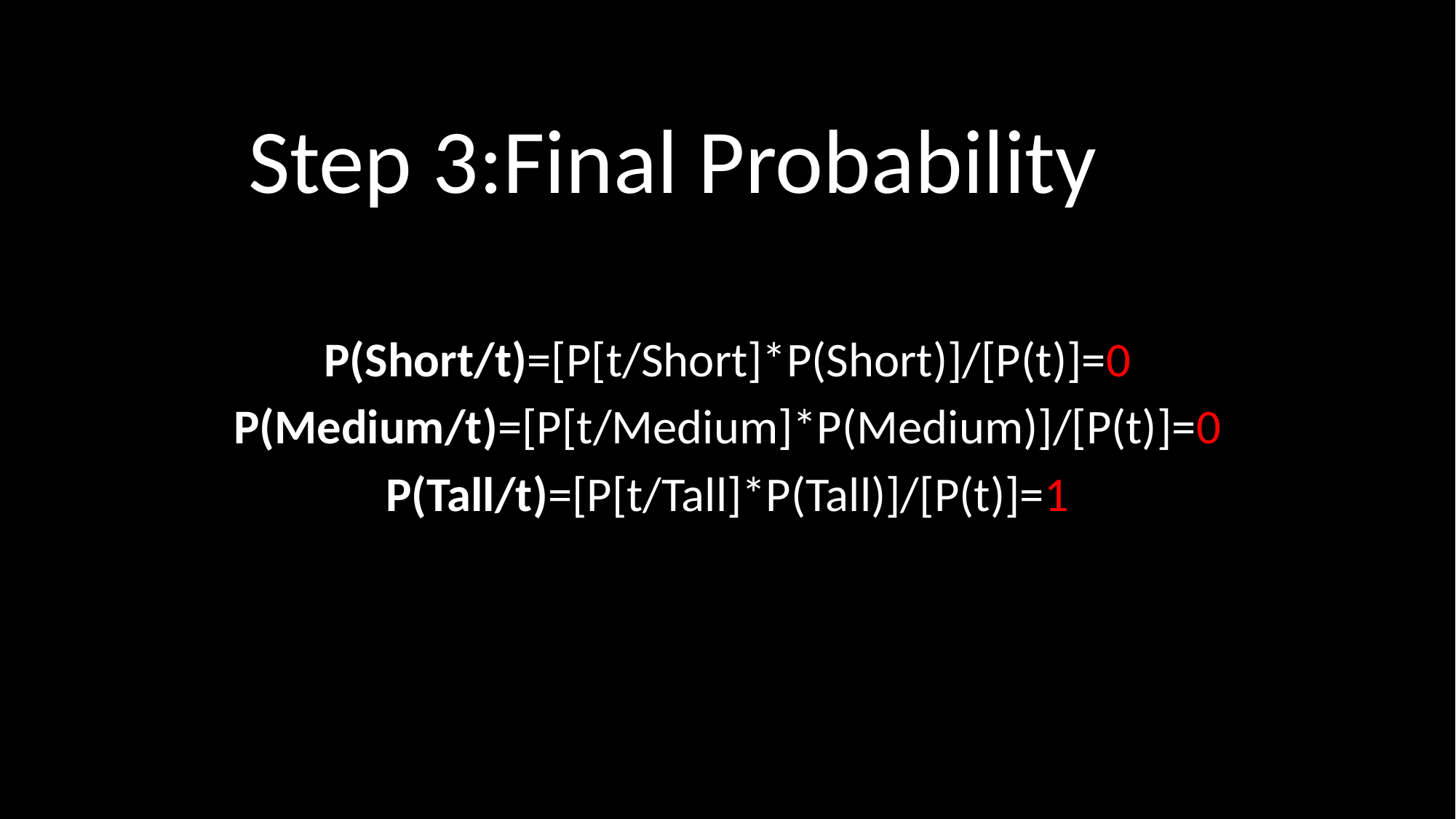

# Step 3:Final Probability
P(Short/t)=[P[t/Short]*P(Short)]/[P(t)]=0
P(Medium/t)=[P[t/Medium]*P(Medium)]/[P(t)]=0
P(Tall/t)=[P[t/Tall]*P(Tall)]/[P(t)]=1